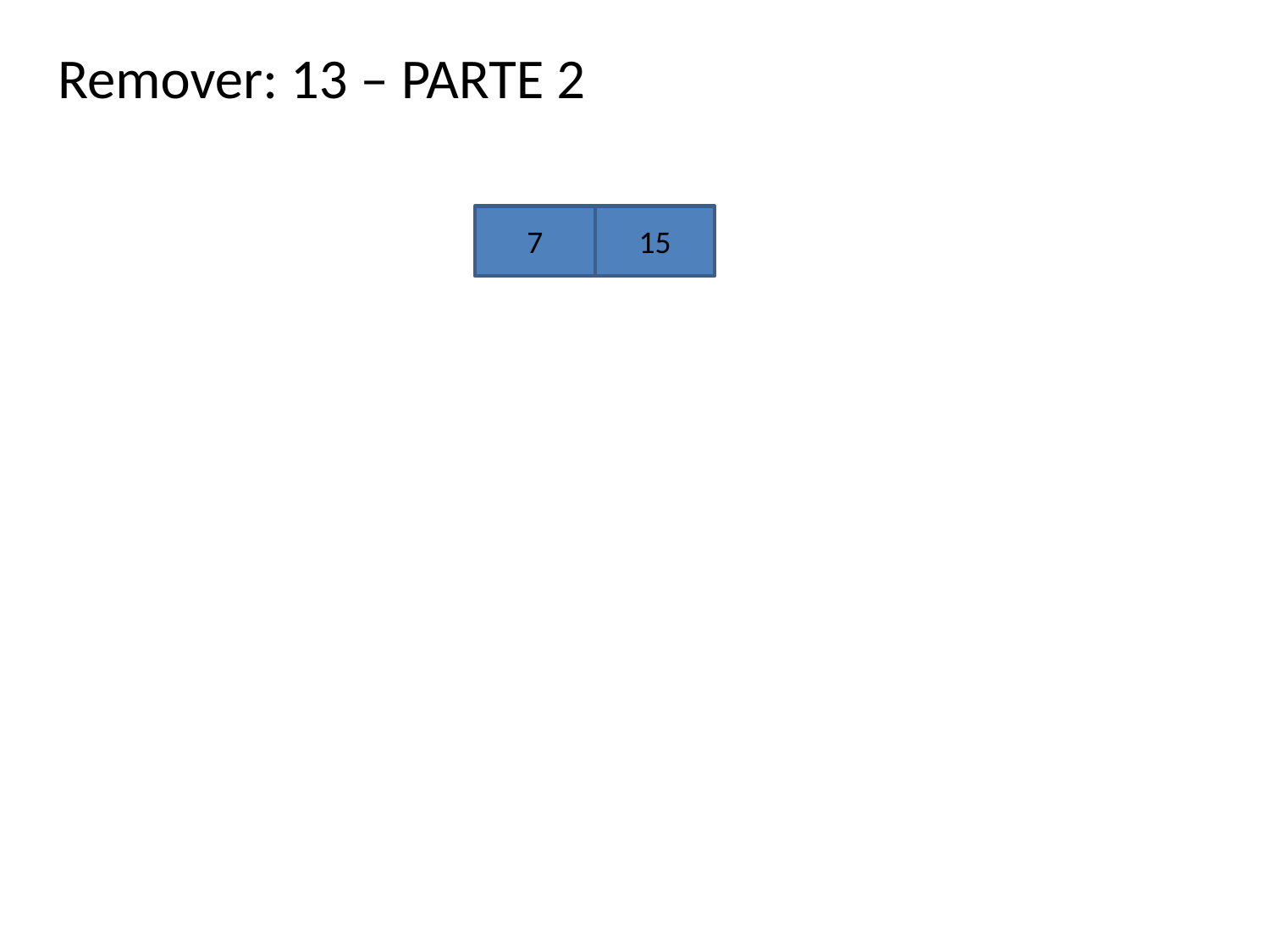

Remover: 13 – PARTE 2

7
15